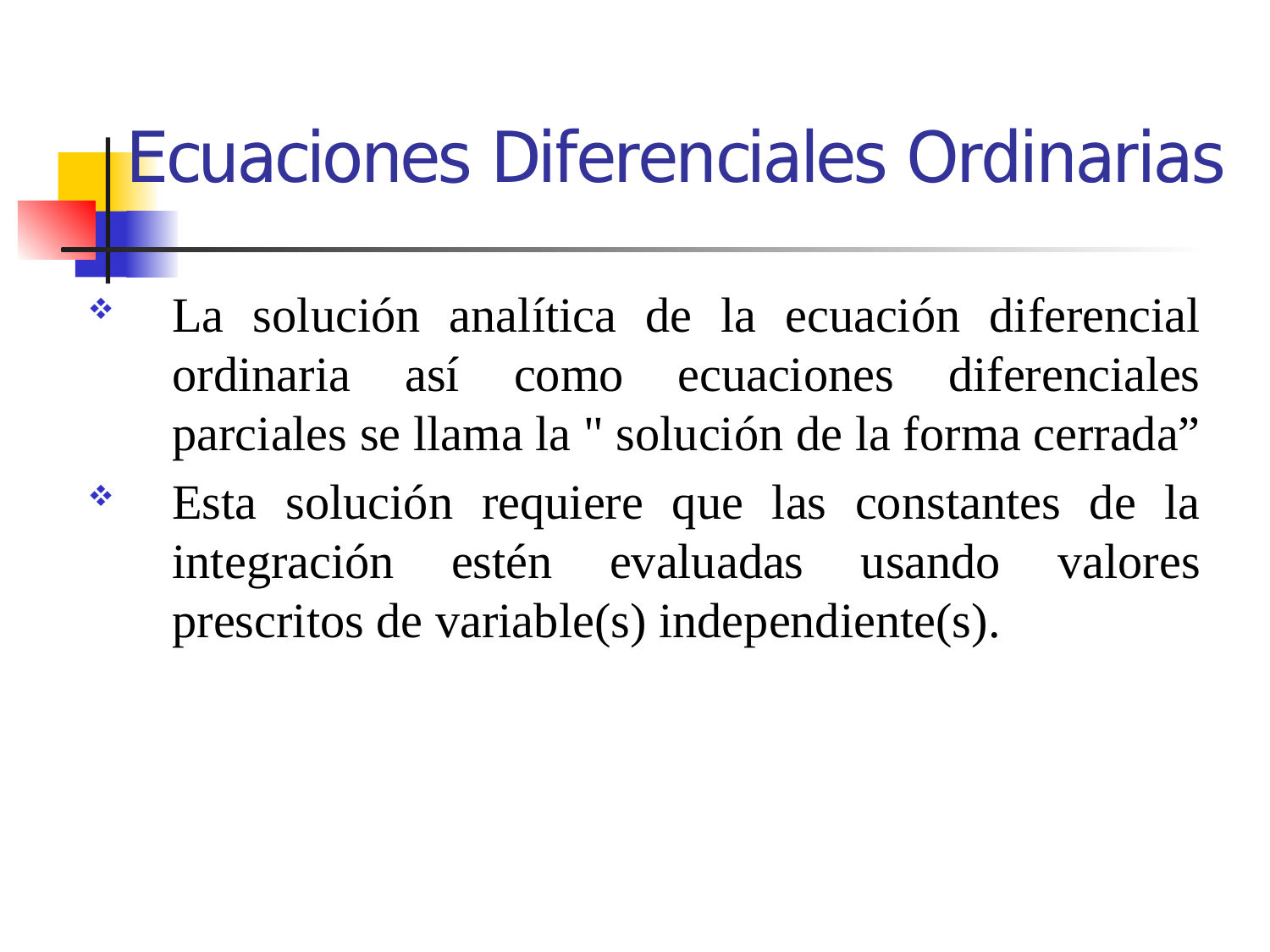

# Ecuaciones Diferenciales Ordinarias
La solución analítica de la ecuación diferencial ordinaria así como ecuaciones diferenciales parciales se llama la " solución de la forma cerrada”
Esta solución requiere que las constantes de la integración estén evaluadas usando valores prescritos de variable(s) independiente(s).